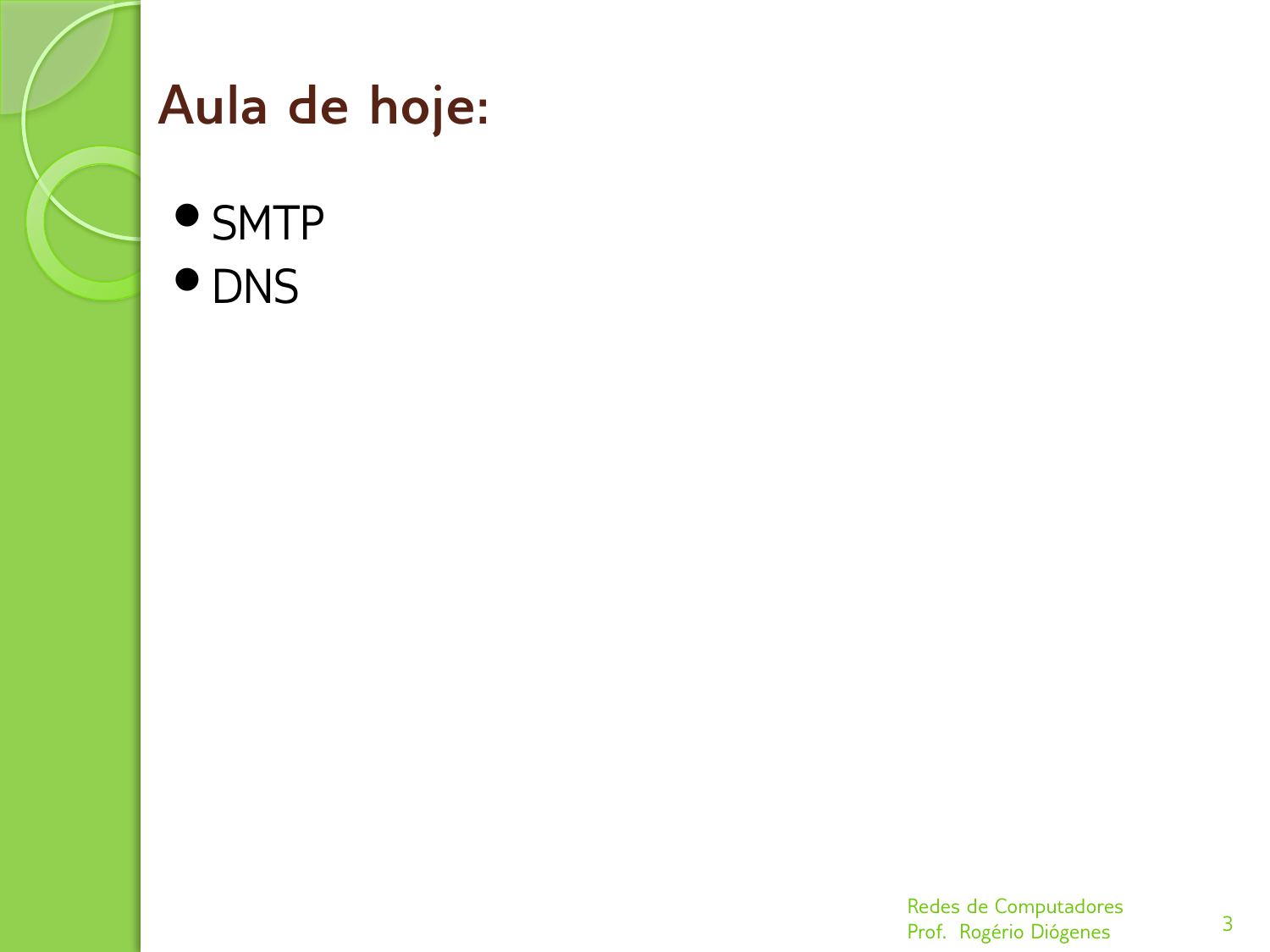

# Aula de hoje:
SMTP
DNS

3
Redes de Computadores
Prof.  Rogério Diógenes